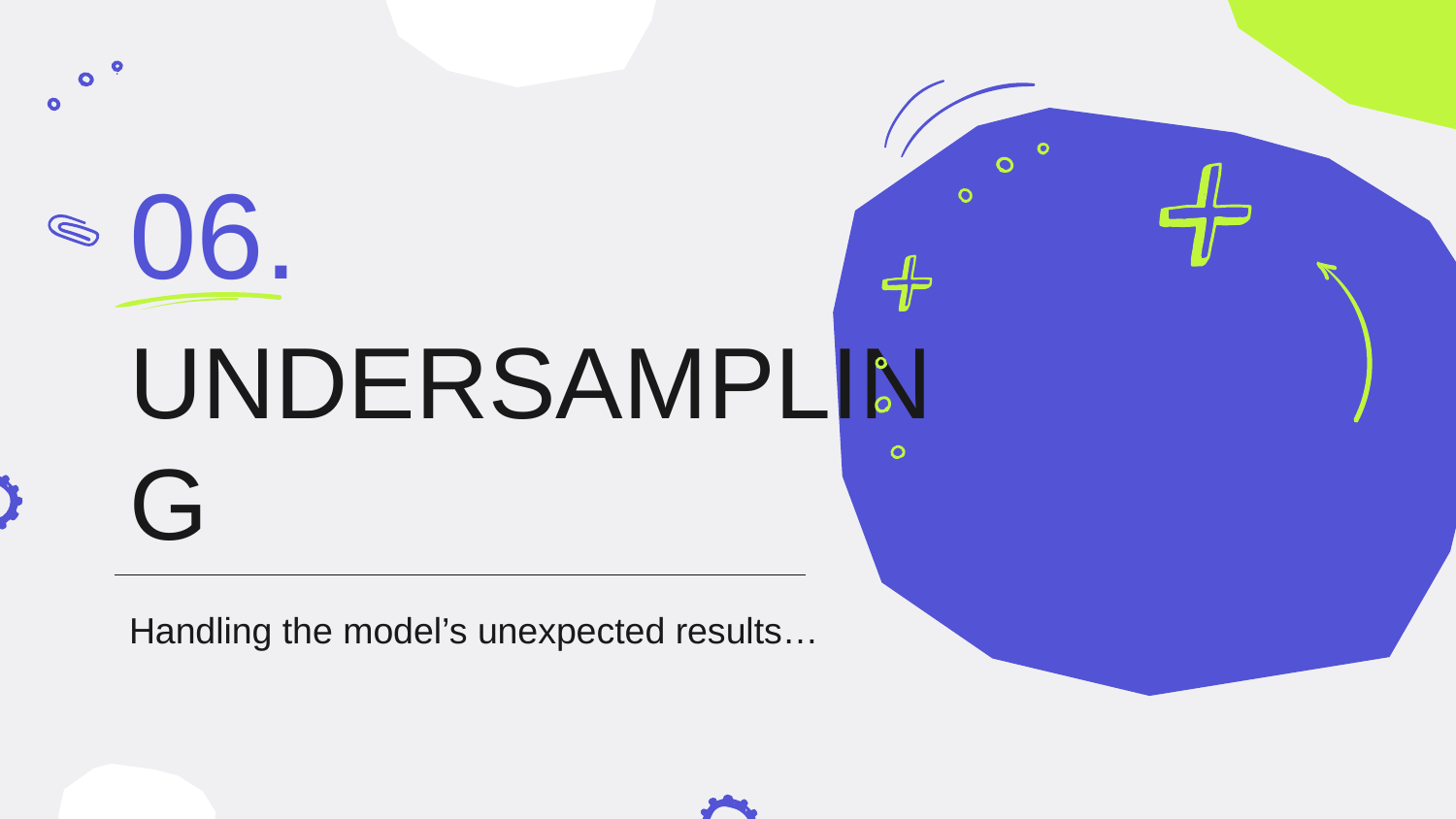

06.

# UNDERSAMPLING

Handling the model’s unexpected results…